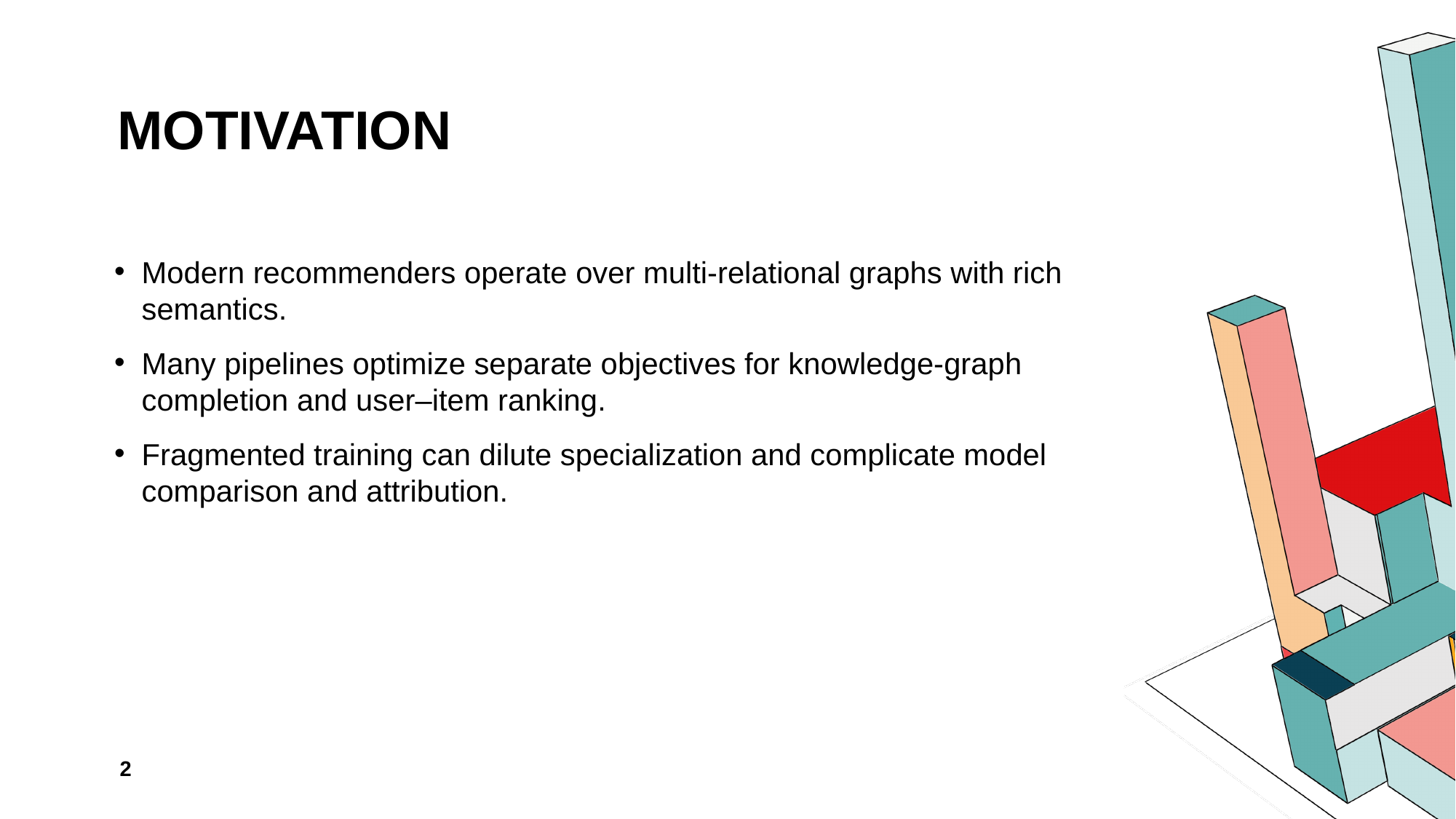

# Motivation
Modern recommenders operate over multi‑relational graphs with rich semantics.
Many pipelines optimize separate objectives for knowledge‑graph completion and user–item ranking.
Fragmented training can dilute specialization and complicate model comparison and attribution.

2